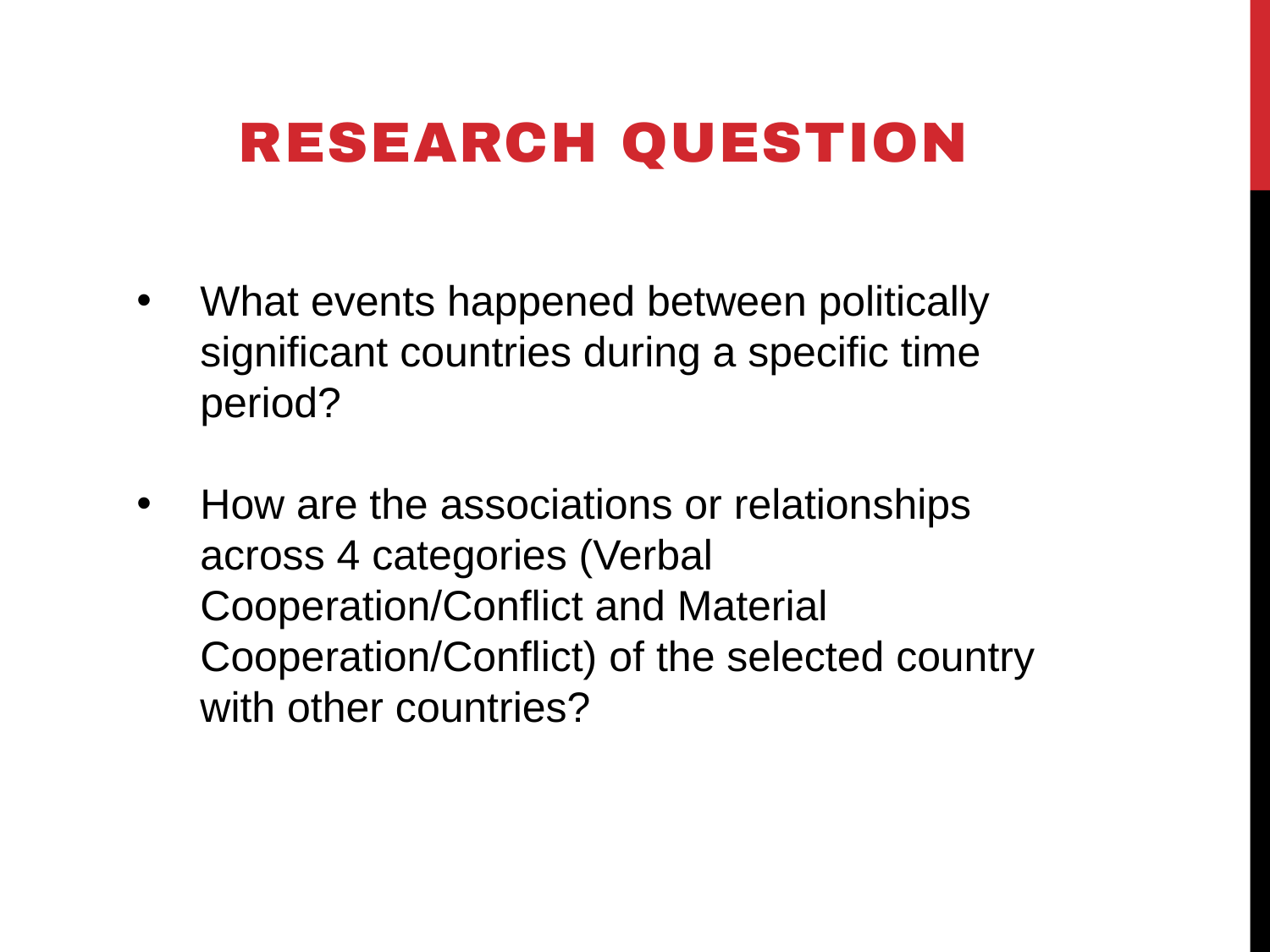

Research question
What events happened between politically significant countries during a specific time period?

How are the associations or relationships across 4 categories (Verbal Cooperation/Conflict and Material Cooperation/Conflict) of the selected country with other countries?